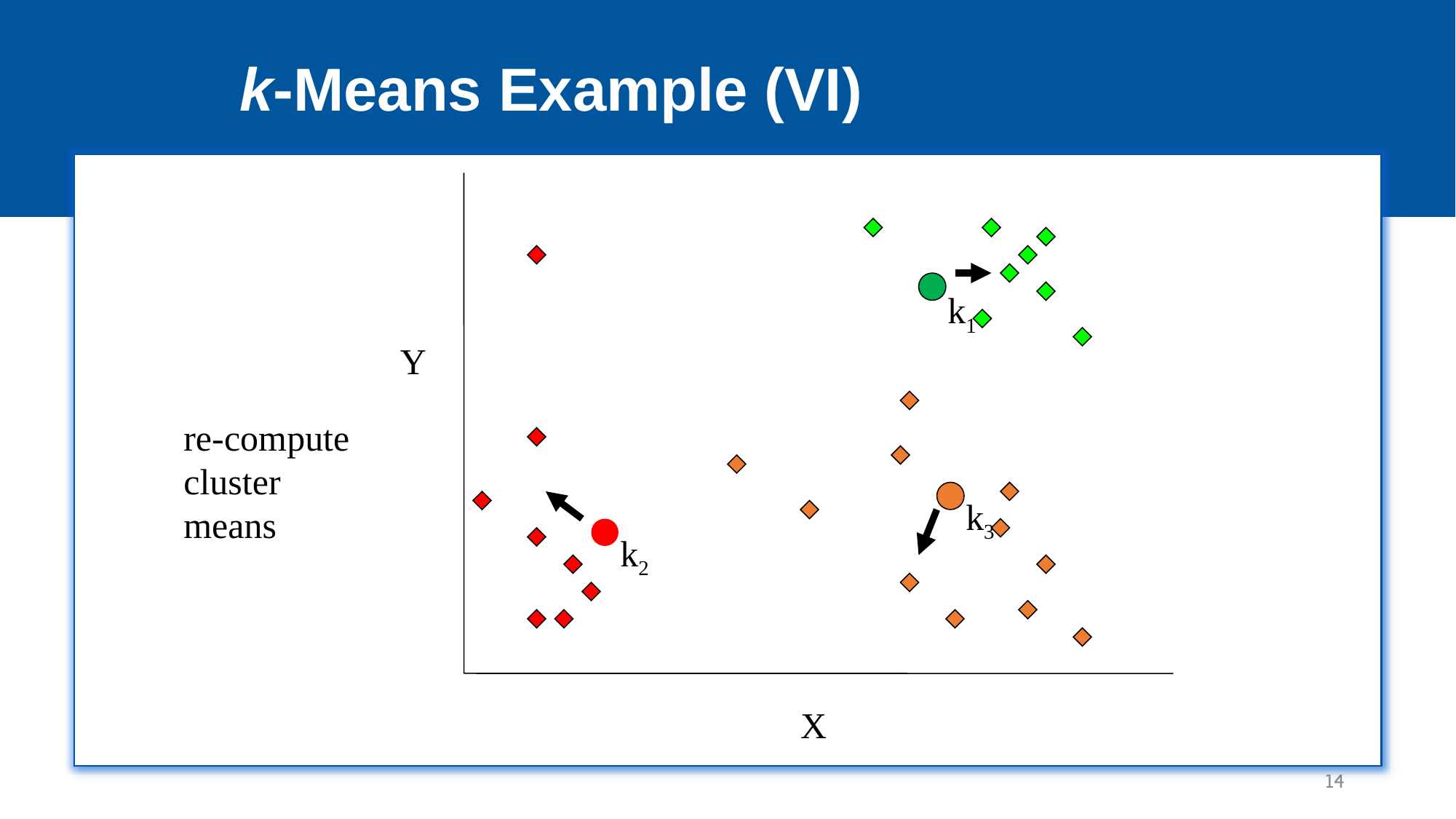

# k-Means Example (VI)

Y
X

k1

re-compute cluster means

k3

k2

14